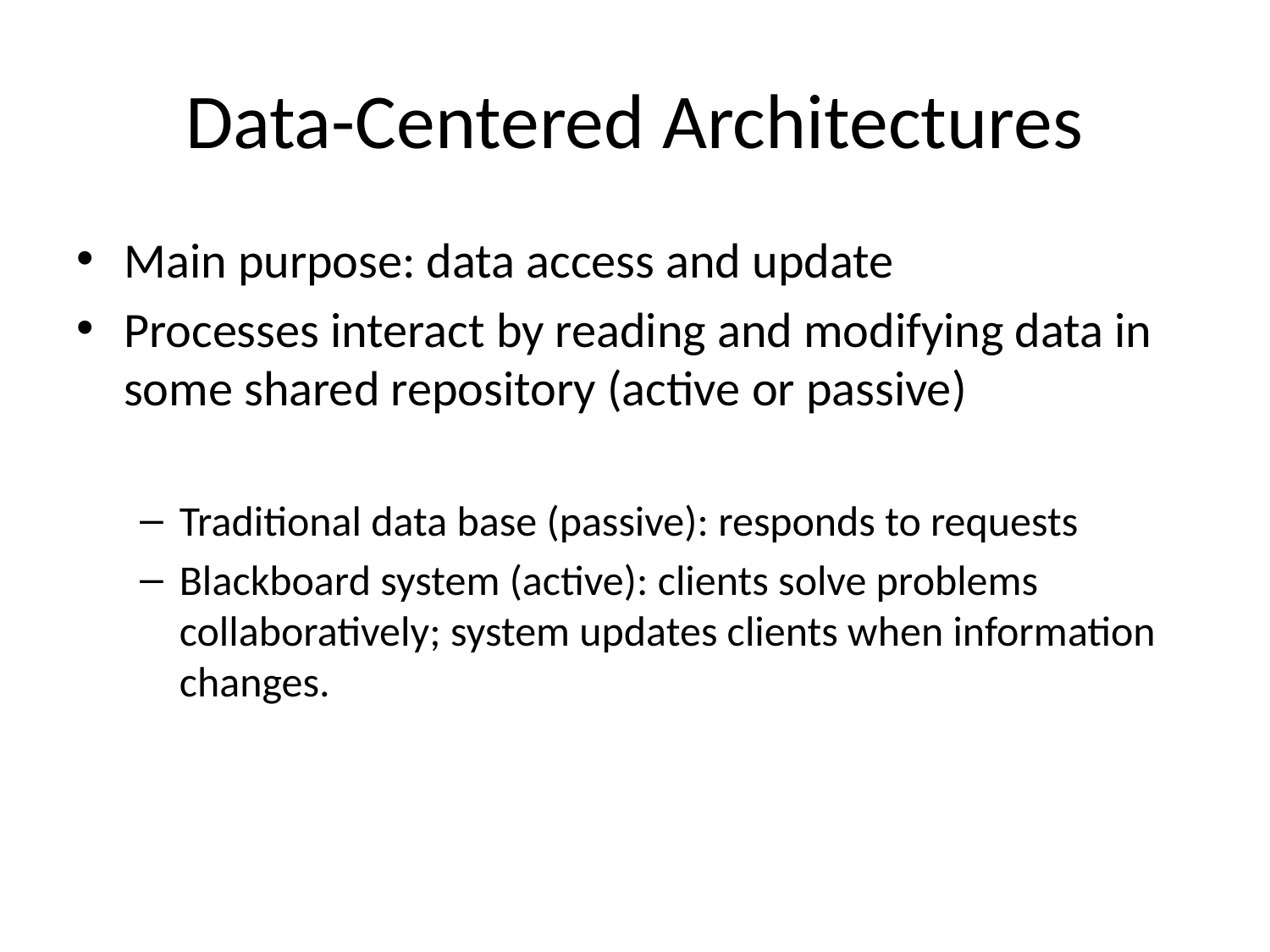

# Data-Centered Architectures
Main purpose: data access and update
Processes interact by reading and modifying data in some shared repository (active or passive)

Traditional data base (passive): responds to requests
Blackboard system (active): clients solve problems collaboratively; system updates clients when information changes.